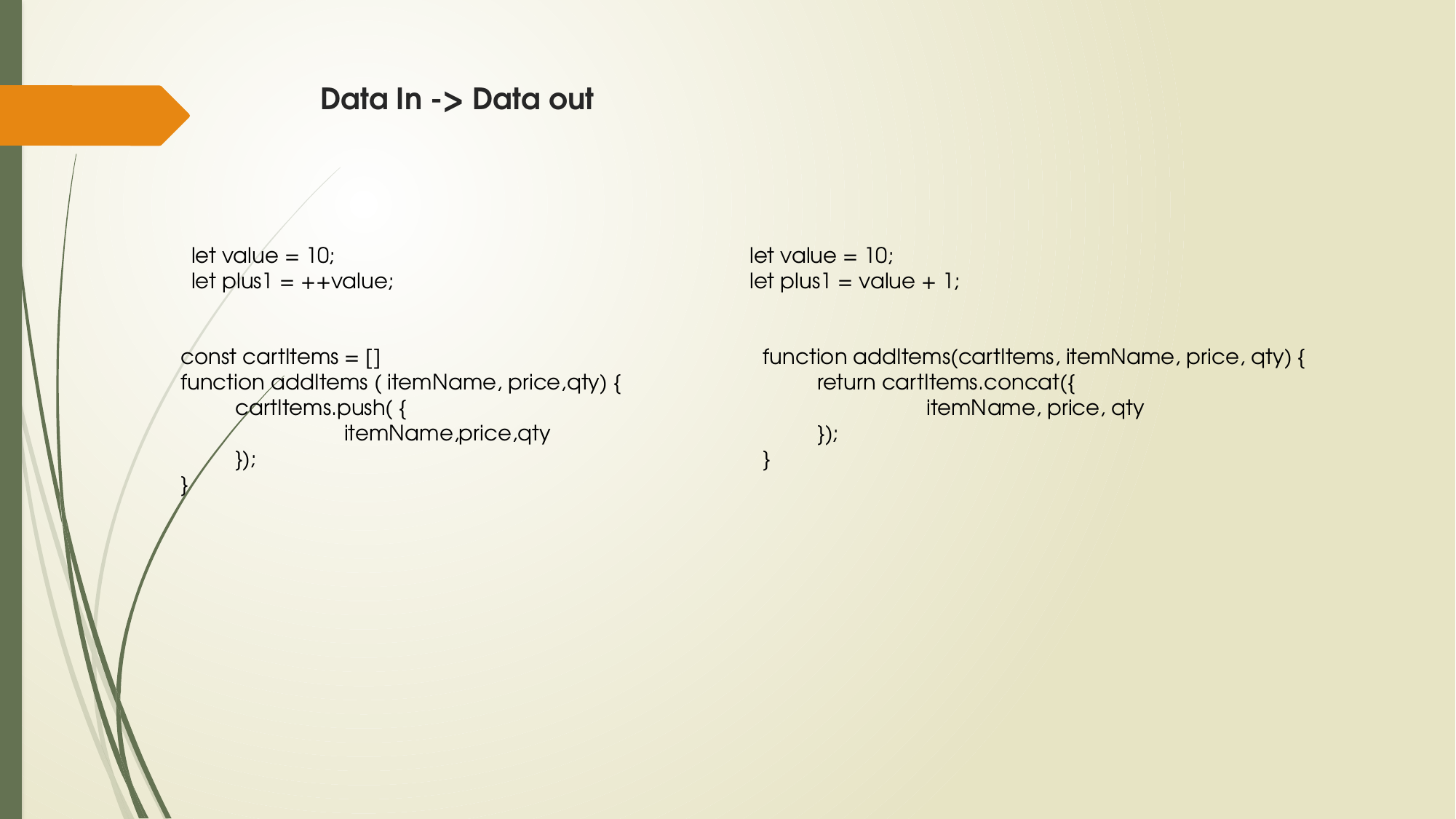

# Data In -> Data out
let value = 10;
let plus1 = ++value;
let value = 10;
let plus1 = value + 1;
const cartItems = []
function addItems ( itemName, price,qty) {
cartItems.push( {
	itemName,price,qty
});
}
function addItems(cartItems, itemName, price, qty) {
return cartItems.concat({
	itemName, price, qty
});
}